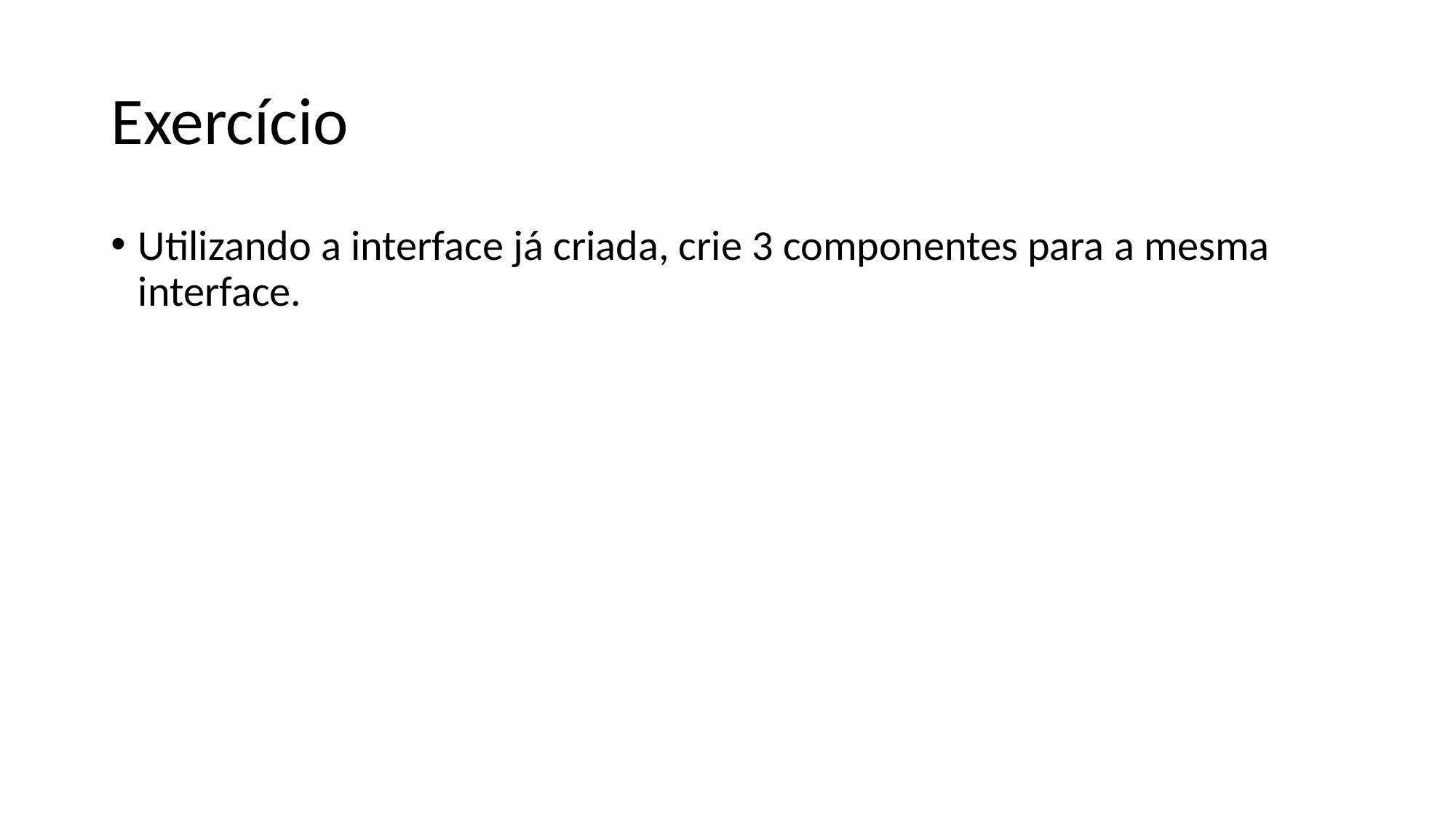

# Exercício
Utilizando a interface já criada, crie 3 componentes para a mesma interface.